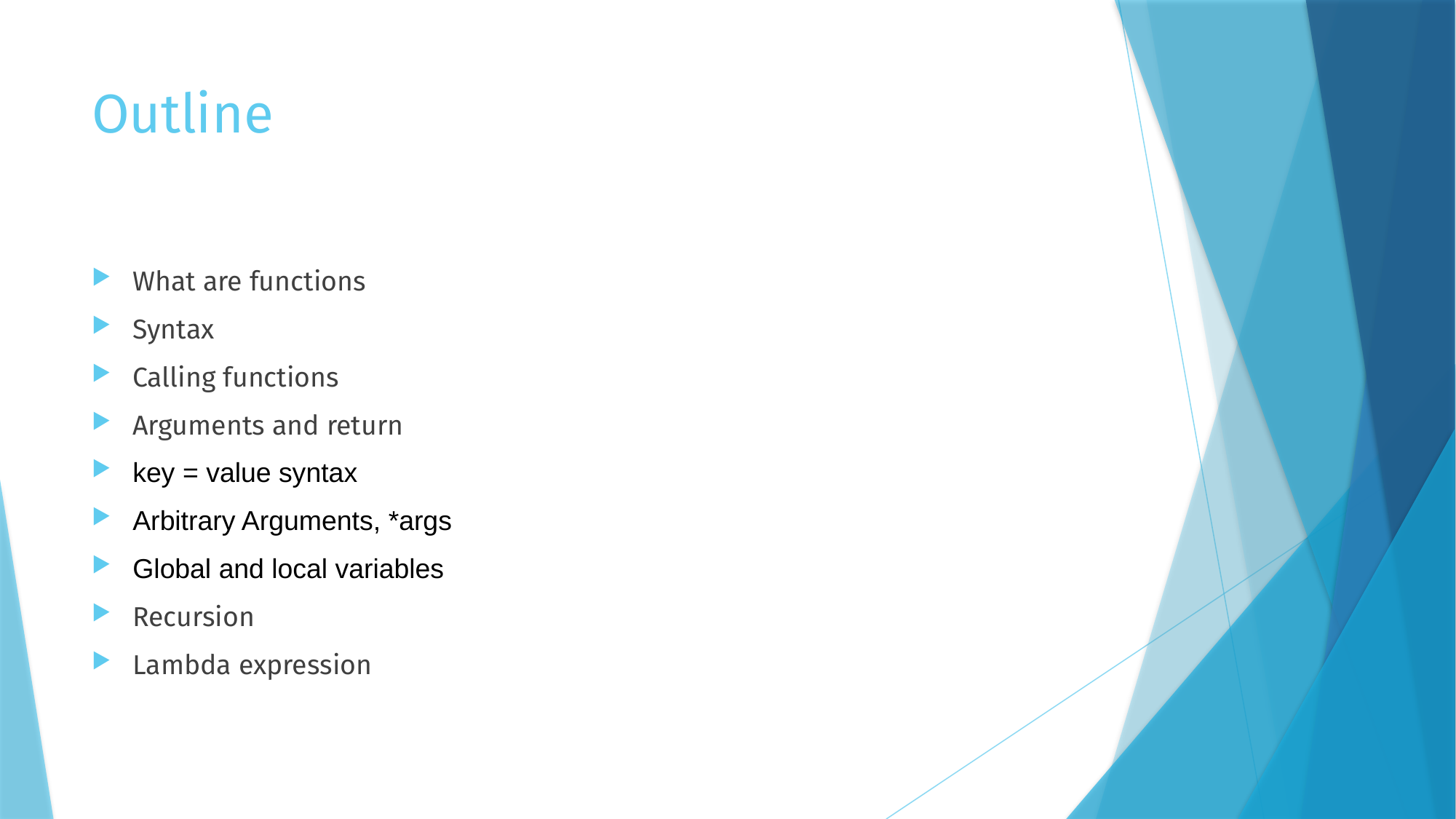

# Outline
What are functions
Syntax
Calling functions
Arguments and return
key = value syntax
Arbitrary Arguments, *args
Global and local variables
Recursion
Lambda expression